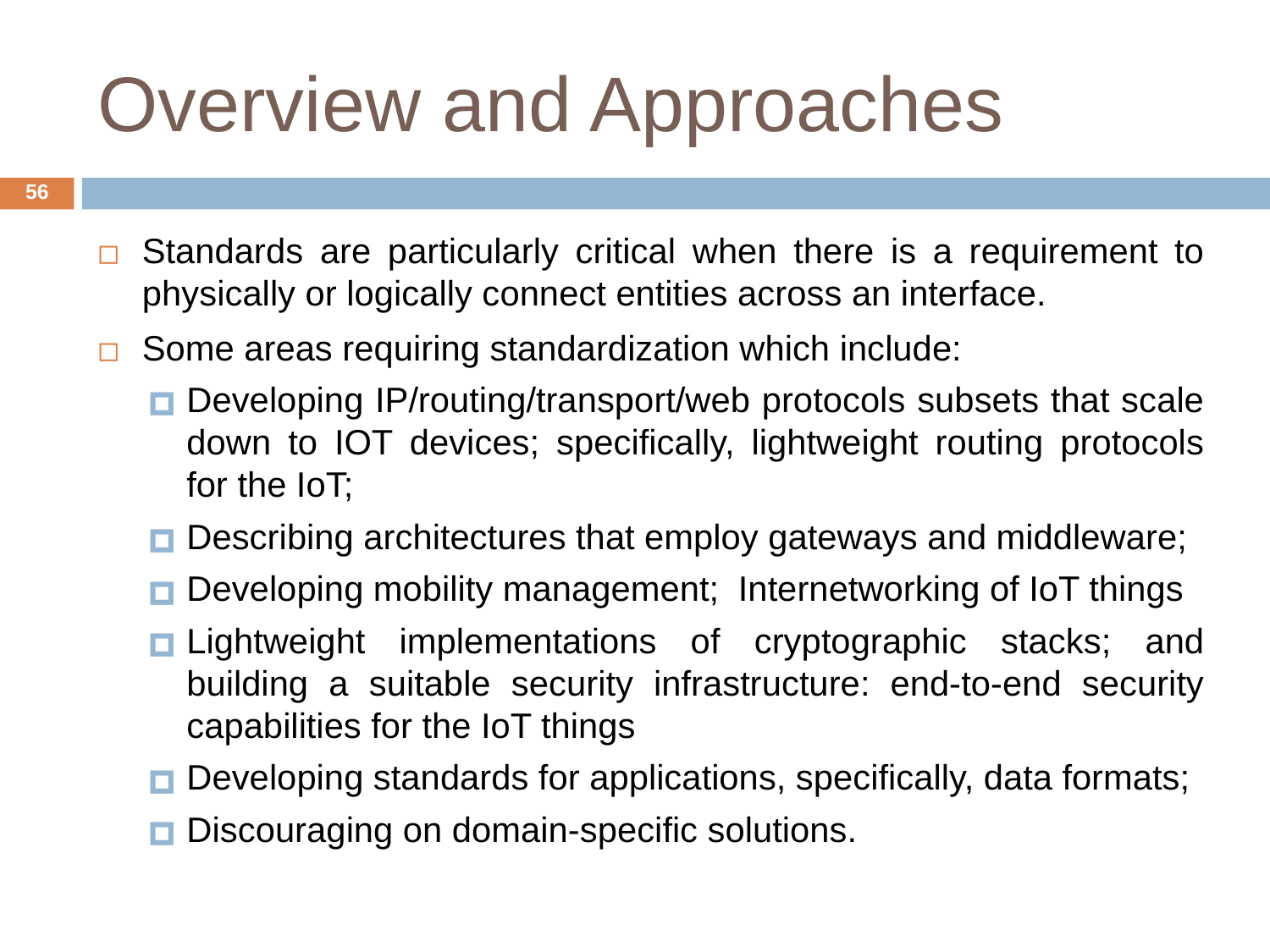

# Overview and Approaches
56
Standards are particularly critical when there is a requirement to physically or logically connect entities across an interface.
Some areas requiring standardization which include:
Developing IP/routing/transport/web protocols subsets that scale down to IOT devices; specifically, lightweight routing protocols for the IoT;
Describing architectures that employ gateways and middleware;
Developing mobility management;  Internetworking of IoT things
Lightweight implementations of cryptographic stacks; and building a suitable security infrastructure: end-to-end security capabilities for the IoT things
Developing standards for applications, specifically, data formats;
Discouraging on domain-specific solutions.